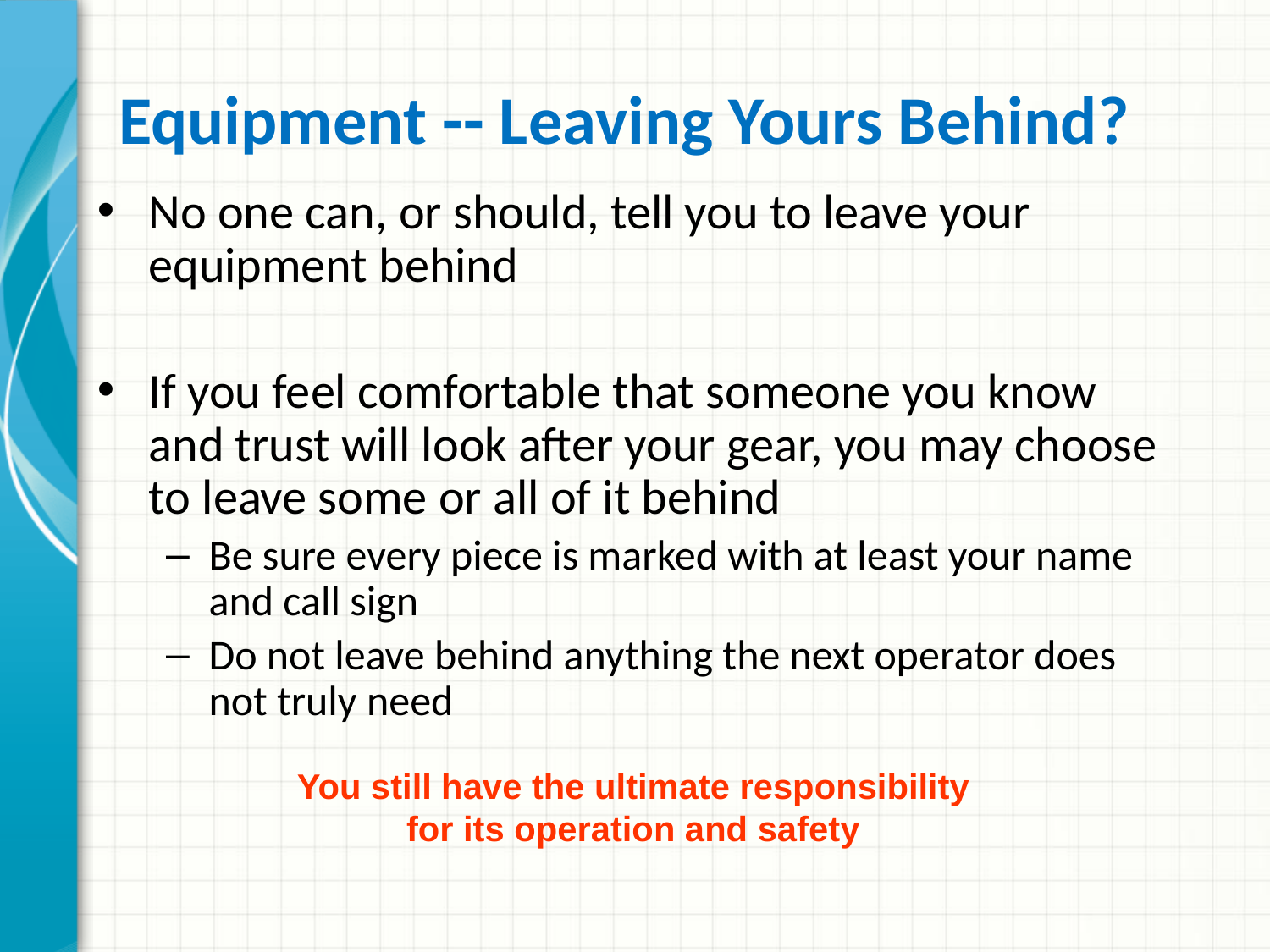

# Equipment -- Leaving Yours Behind?
No one can, or should, tell you to leave your equipment behind

If you feel comfortable that someone you know and trust will look after your gear, you may choose to leave some or all of it behind
Be sure every piece is marked with at least your name and call sign
Do not leave behind anything the next operator does not truly need
You still have the ultimate responsibility
for its operation and safety